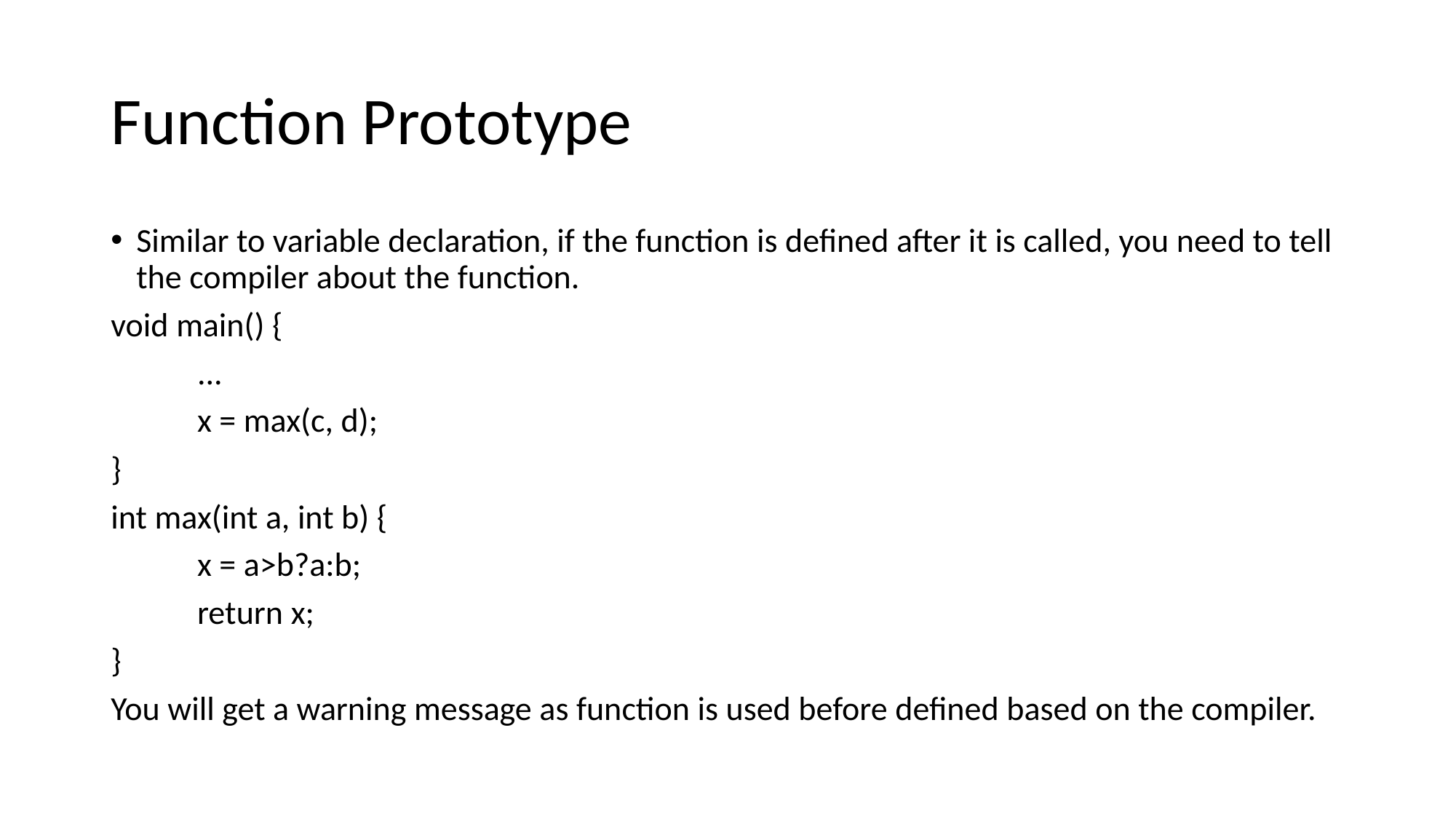

# Function Prototype
Similar to variable declaration, if the function is defined after it is called, you need to tell the compiler about the function.
void main() {
	...
	x = max(c, d);
}
int max(int a, int b) {
	x = a>b?a:b;
	return x;
}
You will get a warning message as function is used before defined based on the compiler.